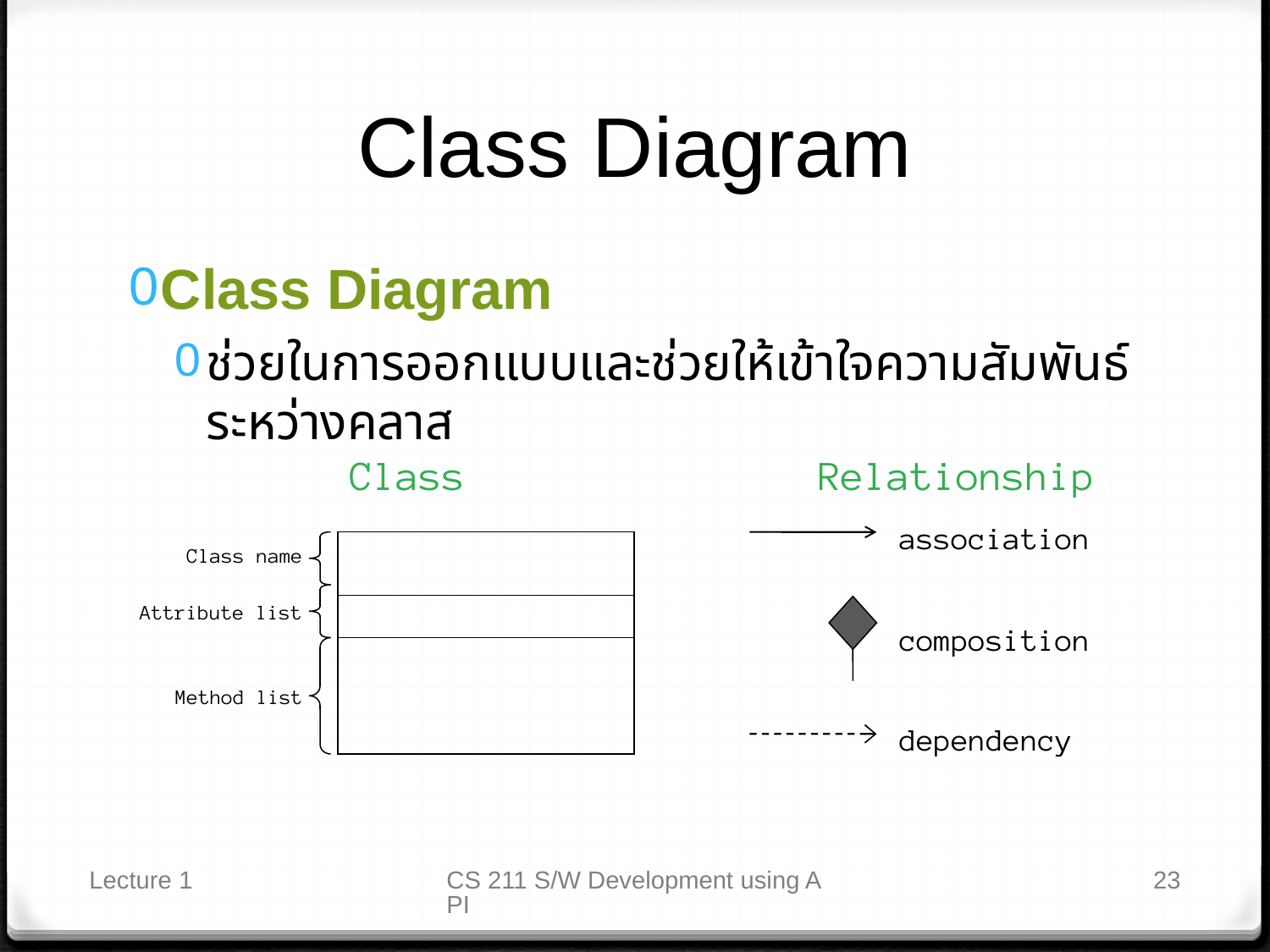

# Class Diagram
Class Diagram
ช่วยในการออกแบบและช่วยให้เข้าใจความสัมพันธ์ระหว่างคลาส
Class
Relationship
association

composition
dependency

Class name

Attribute list

Method list
Lecture 1
CS 211 S/W Development using API
23